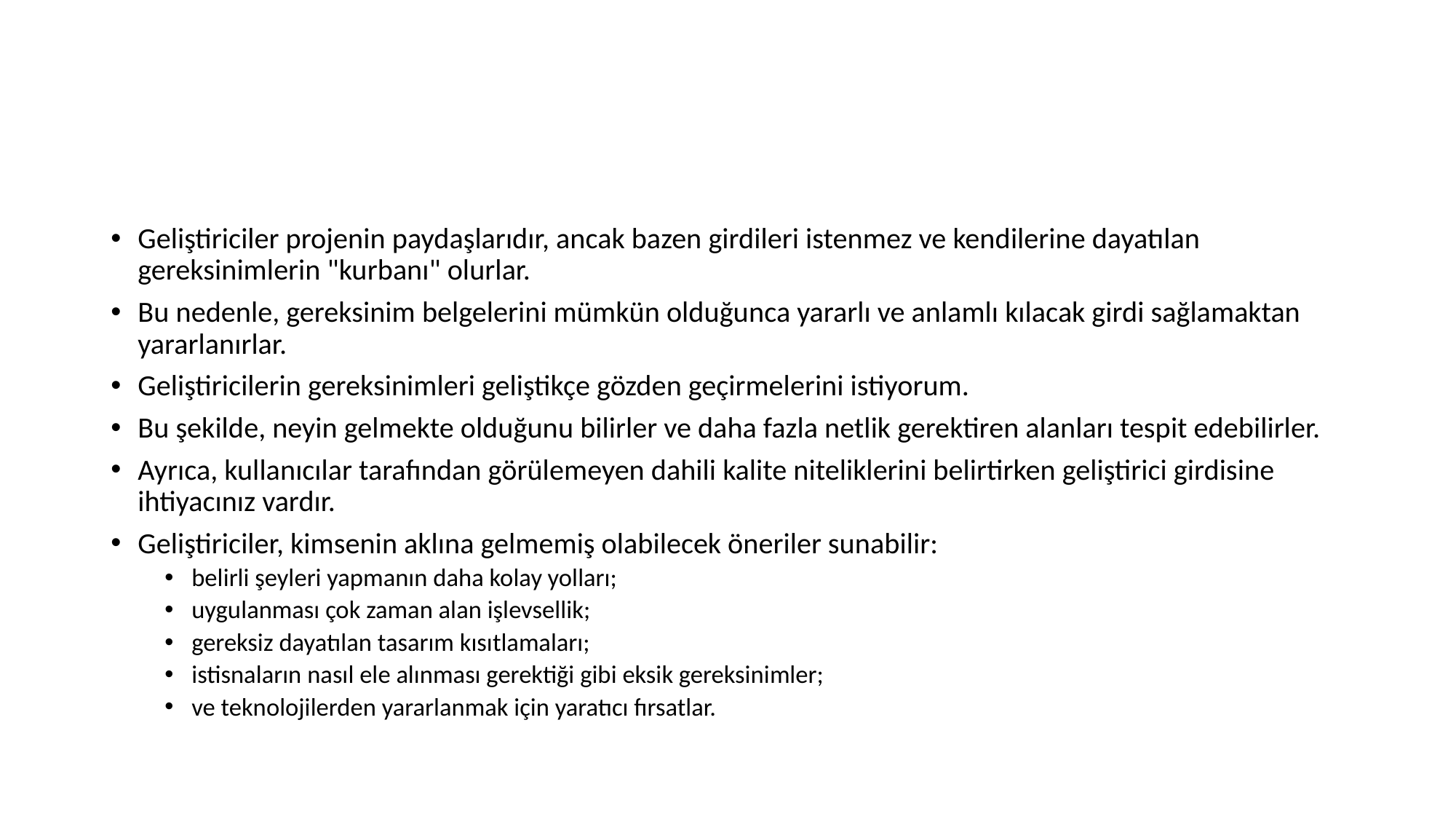

#
Geliştiriciler projenin paydaşlarıdır, ancak bazen girdileri istenmez ve kendilerine dayatılan gereksinimlerin "kurbanı" olurlar.
Bu nedenle, gereksinim belgelerini mümkün olduğunca yararlı ve anlamlı kılacak girdi sağlamaktan yararlanırlar.
Geliştiricilerin gereksinimleri geliştikçe gözden geçirmelerini istiyorum.
Bu şekilde, neyin gelmekte olduğunu bilirler ve daha fazla netlik gerektiren alanları tespit edebilirler.
Ayrıca, kullanıcılar tarafından görülemeyen dahili kalite niteliklerini belirtirken geliştirici girdisine ihtiyacınız vardır.
Geliştiriciler, kimsenin aklına gelmemiş olabilecek öneriler sunabilir:
belirli şeyleri yapmanın daha kolay yolları;
uygulanması çok zaman alan işlevsellik;
gereksiz dayatılan tasarım kısıtlamaları;
istisnaların nasıl ele alınması gerektiği gibi eksik gereksinimler;
ve teknolojilerden yararlanmak için yaratıcı fırsatlar.